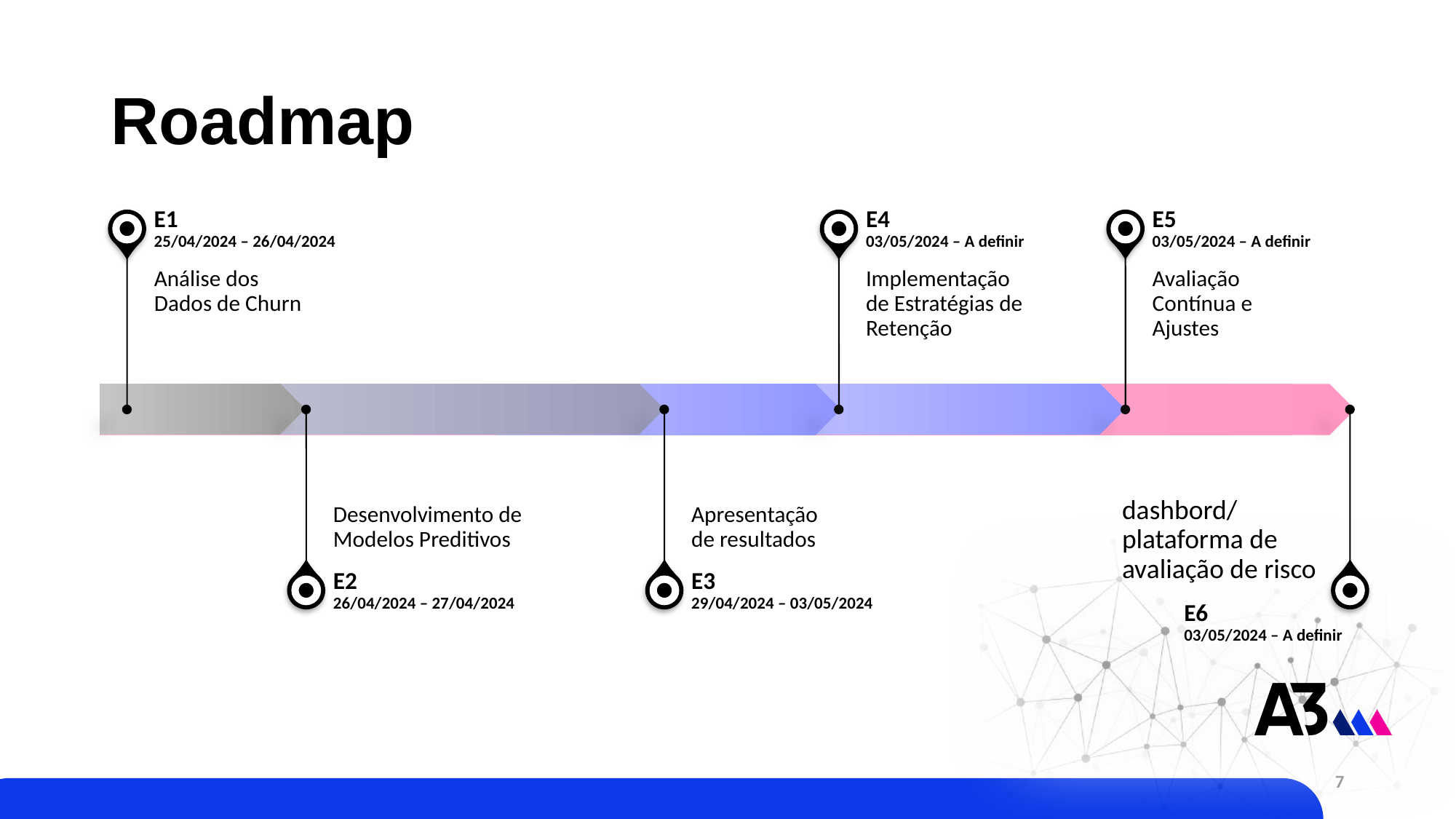

# Roadmap

E1
25/04/2024 – 26/04/2024
E4
03/05/2024 – A definir
E5
03/05/2024 – A definir

Análise dos Dados de Churn

Implementação de Estratégias de Retenção

Avaliação Contínua e Ajustes

Desenvolvimento de Modelos Preditivos

Apresentação de resultados

dashbord/plataforma de avaliação de risco
E2
26/04/2024 – 27/04/2024
E3
29/04/2024 – 03/05/2024

E6
03/05/2024 – A definir
7